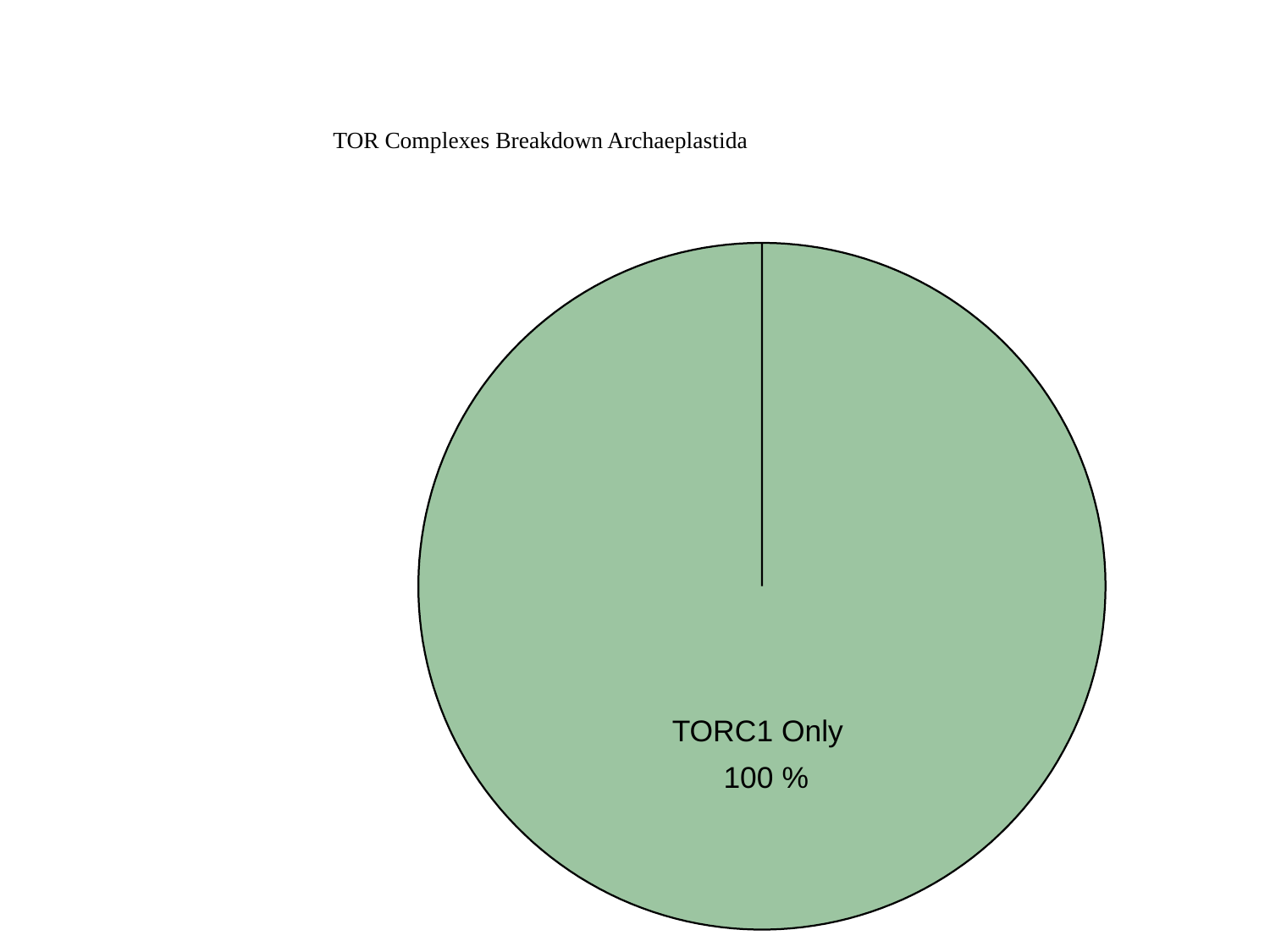

#

TOR Complexes Breakdown Archaeplastida

TORC1 Only
 100 %